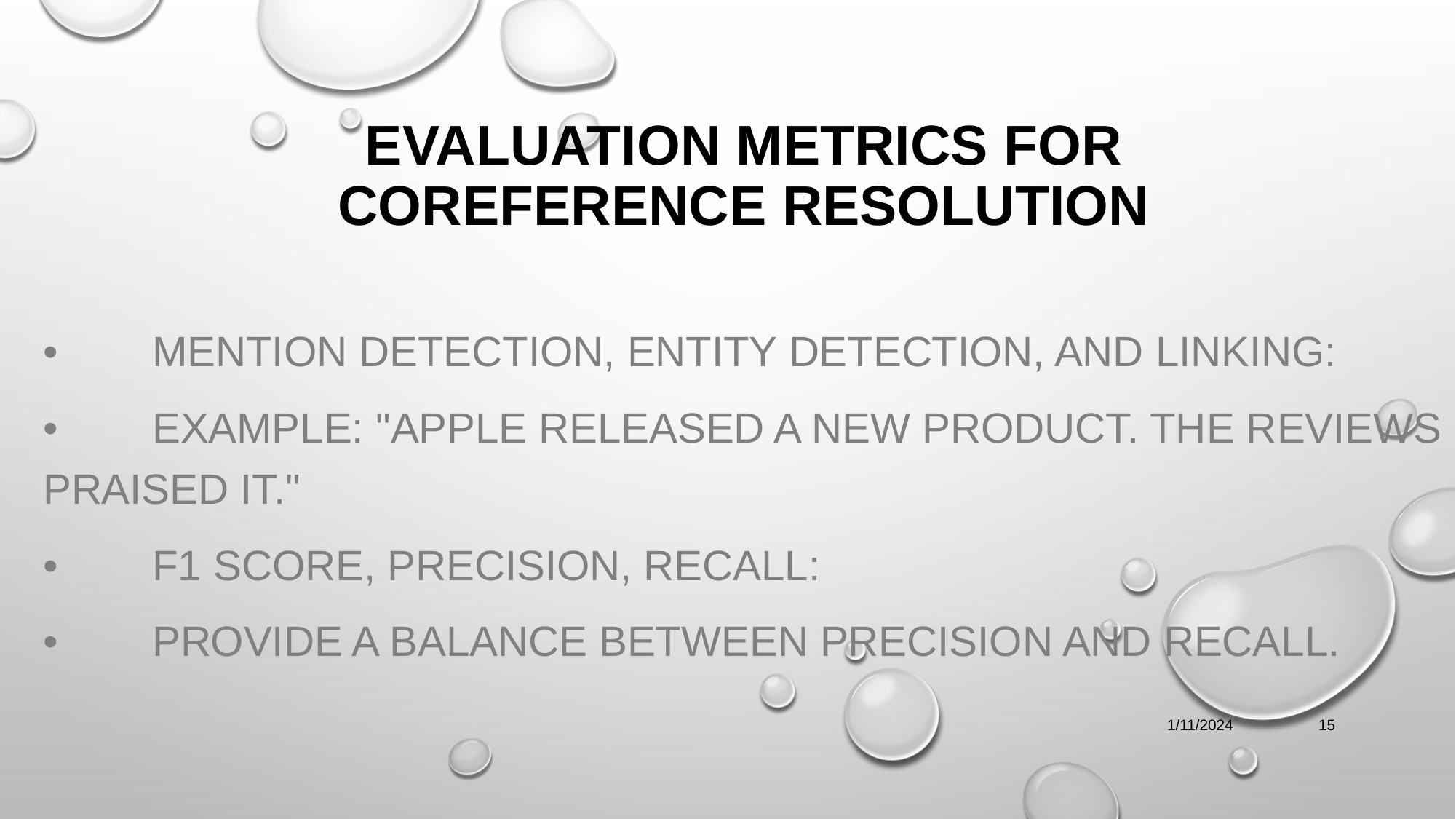

# Evaluation Metrics for Coreference Resolution
•	Mention Detection, Entity Detection, and Linking:
•	Example: "Apple released a new product. The reviews praised it."
•	F1 Score, Precision, Recall:
•	Provide a balance between precision and recall.
1/11/2024
15